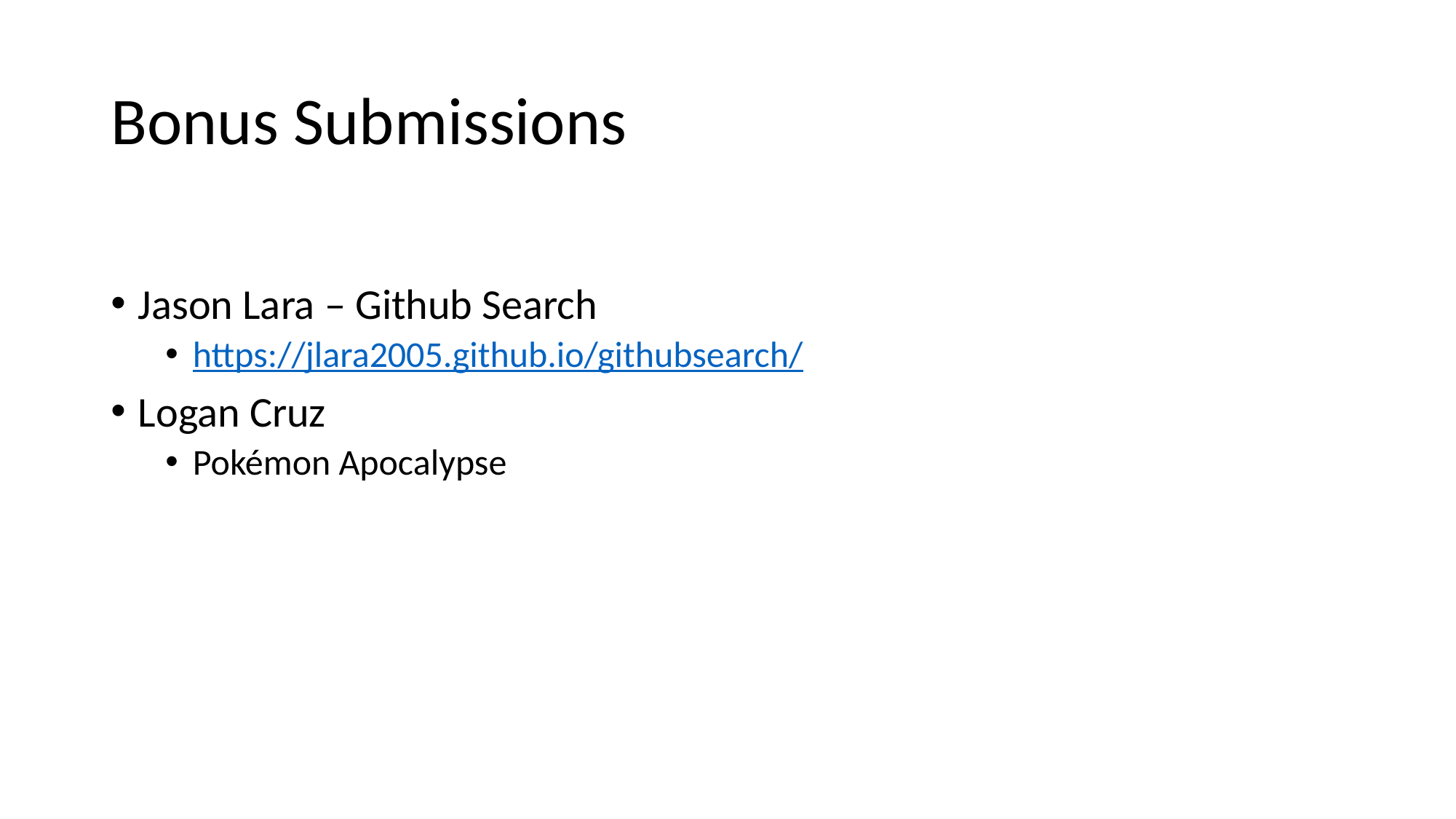

# Bonus Submissions

Jason Lara – Github Search
https://jlara2005.github.io/githubsearch/
Logan Cruz
Pokémon Apocalypse